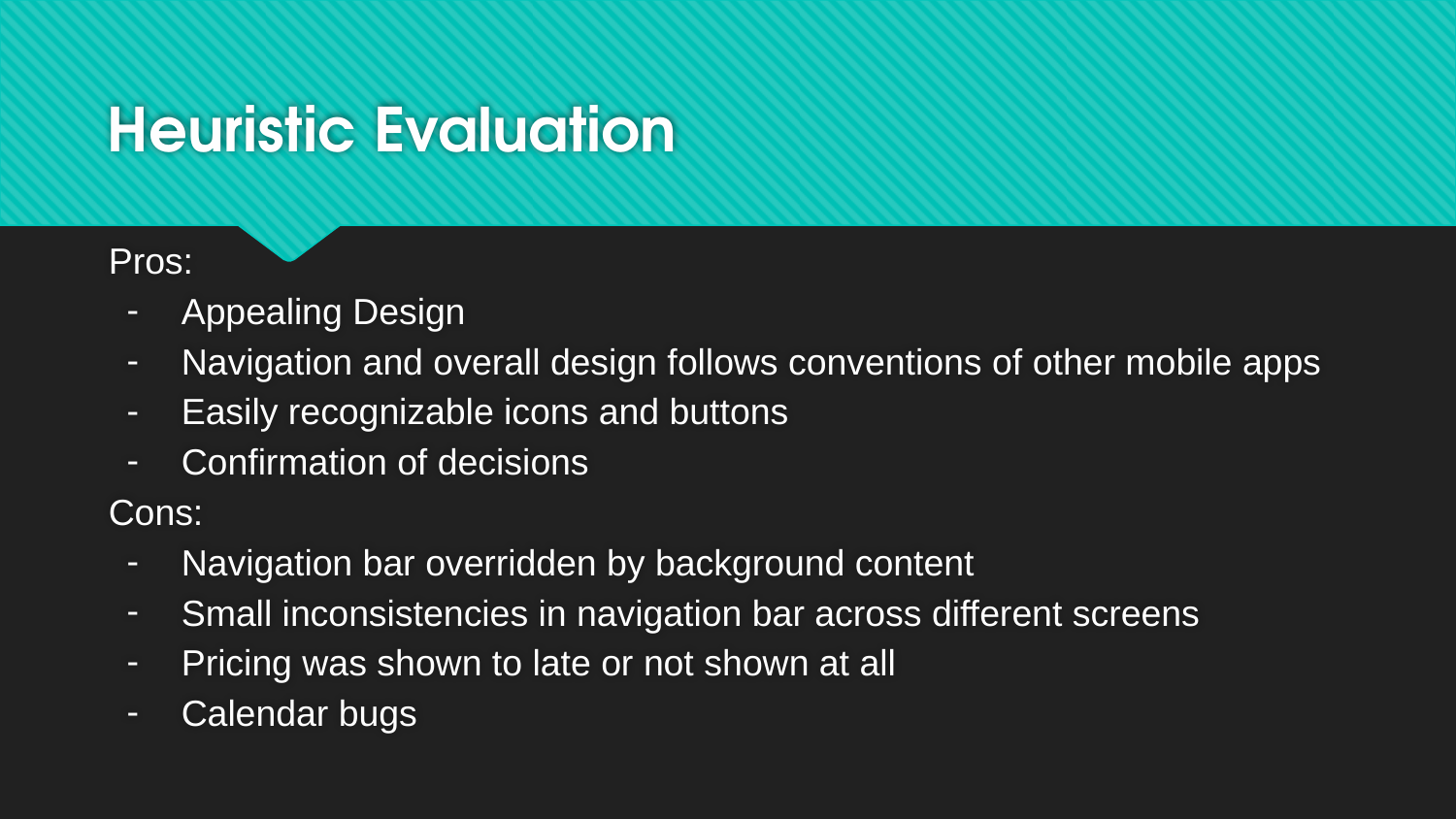

# Heuristic Evaluation
Pros:
Appealing Design
Navigation and overall design follows conventions of other mobile apps
Easily recognizable icons and buttons
Confirmation of decisions
Cons:
Navigation bar overridden by background content
Small inconsistencies in navigation bar across different screens
Pricing was shown to late or not shown at all
Calendar bugs